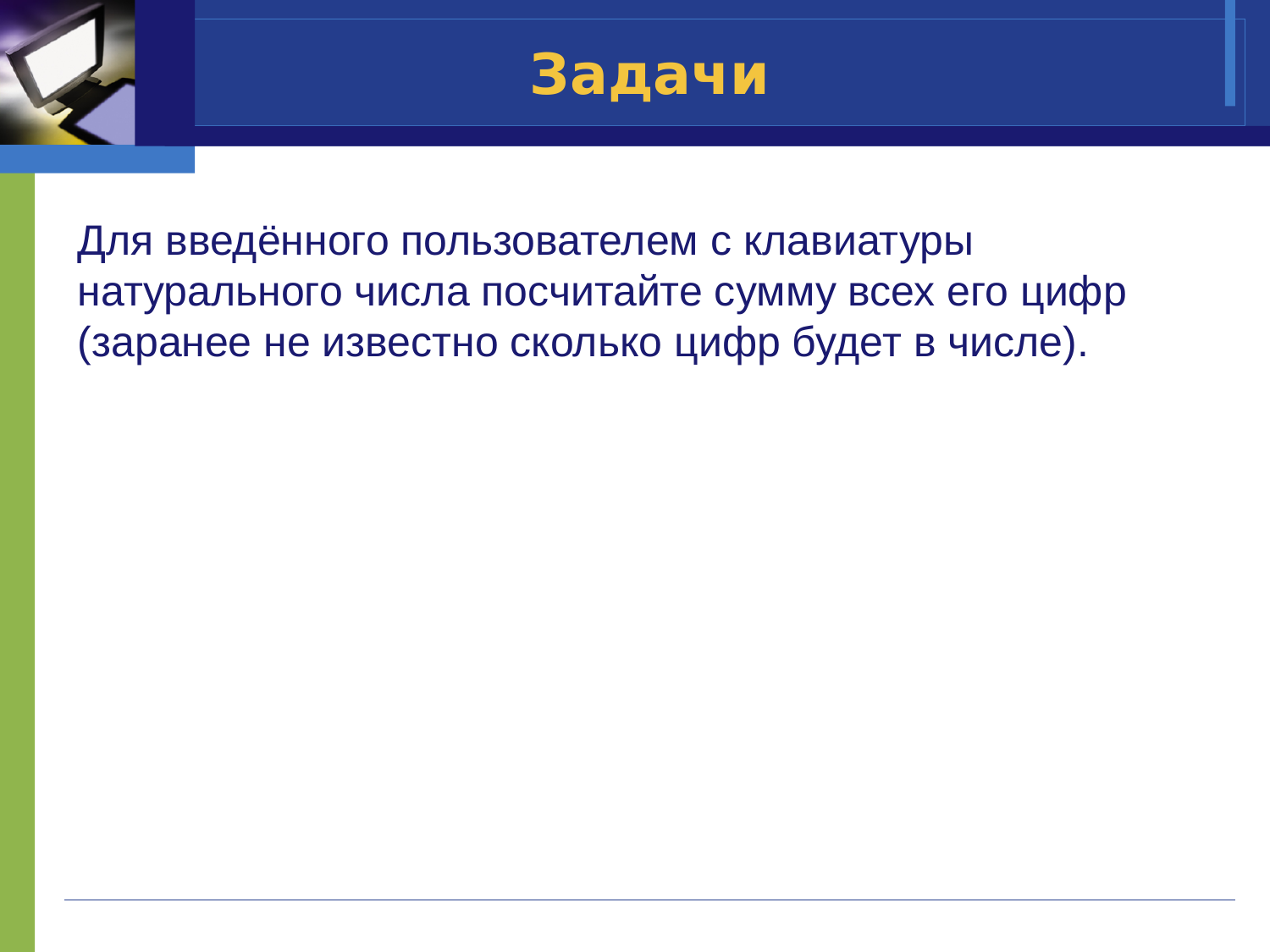

# Задачи
Для введённого пользователем с клавиатуры натурального числа посчитайте сумму всех его цифр (заранее не известно сколько цифр будет в числе).